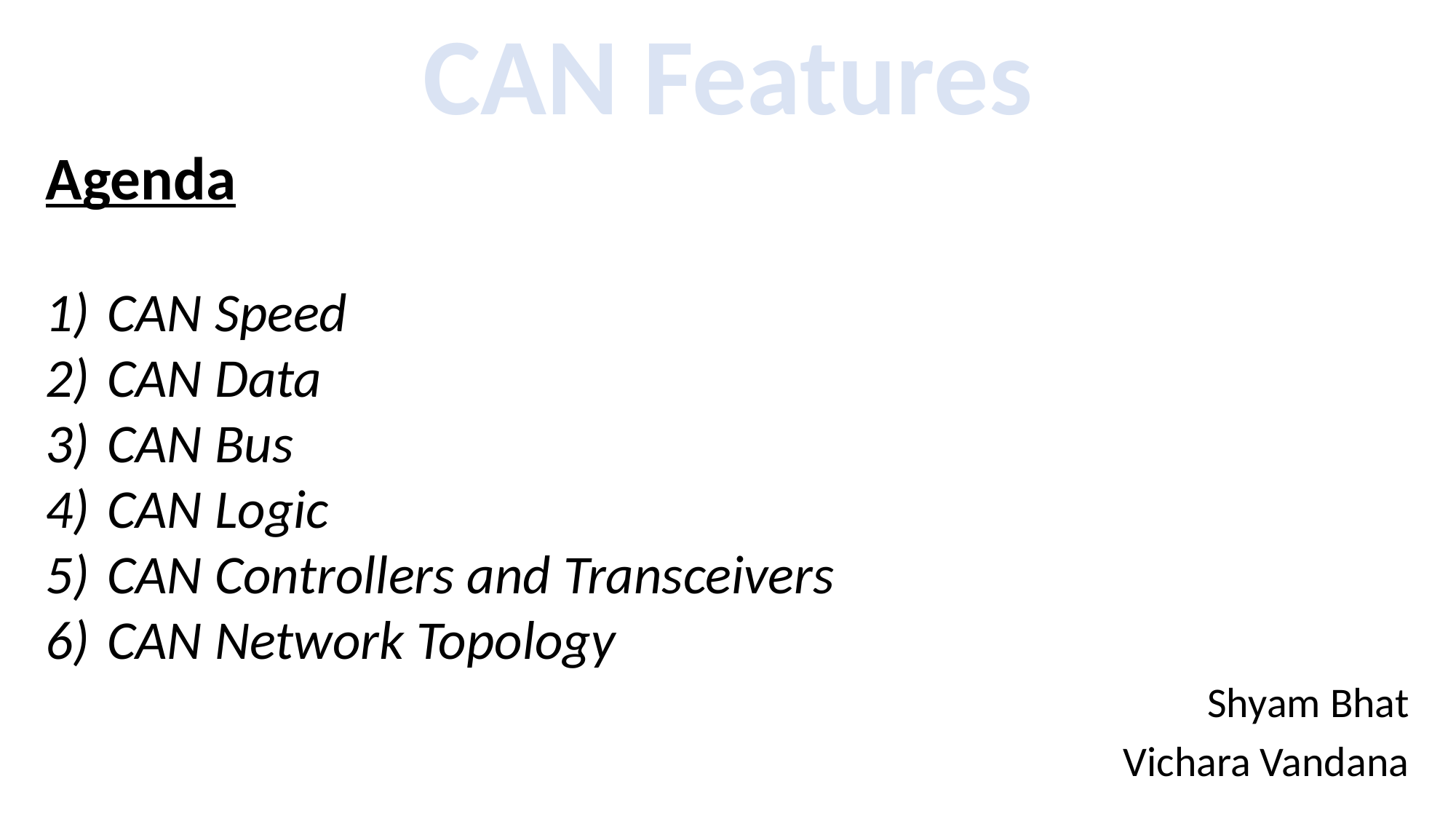

CAN Features
Agenda

CAN Speed
CAN Data
CAN Bus
CAN Logic
CAN Controllers and Transceivers
CAN Network Topology
Shyam Bhat
Vichara Vandana